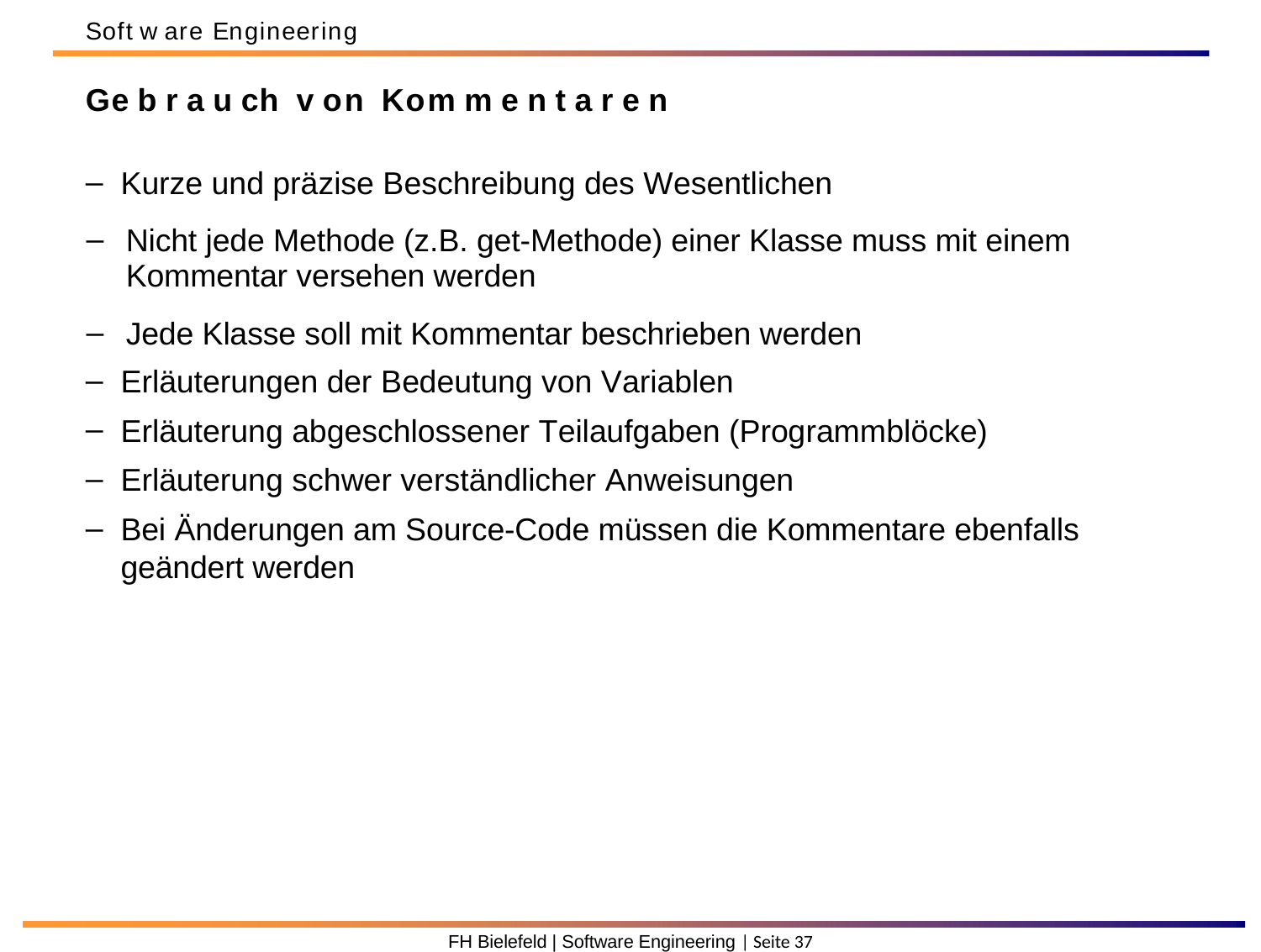

Soft w are Engineering

Ge b r a u ch  v on  Kom m e n t a r e n

Kurze und präzise Beschreibung des Wesentlichen
Nicht jede Methode (z.B. get-Methode) einer Klasse muss mit einem Kommentar versehen werden
Jede Klasse soll mit Kommentar beschrieben werden
Erläuterungen der Bedeutung von Variablen
Erläuterung abgeschlossener Teilaufgaben (Programmblöcke)
Erläuterung schwer verständlicher Anweisungen
Bei Änderungen am Source-Code müssen die Kommentare ebenfalls geändert werden